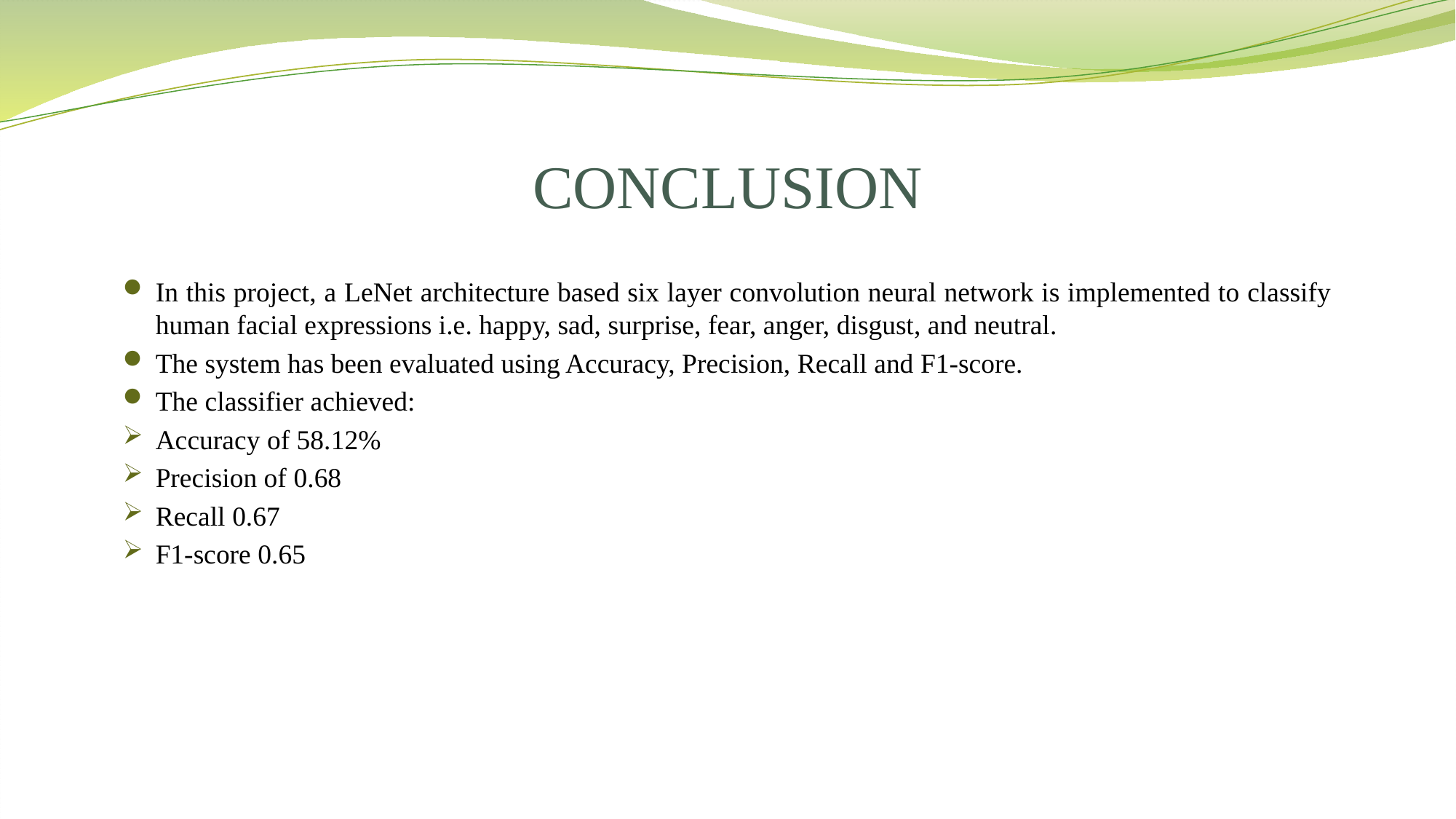

# CONCLUSION
In this project, a LeNet architecture based six layer convolution neural network is implemented to classify human facial expressions i.e. happy, sad, surprise, fear, anger, disgust, and neutral.
The system has been evaluated using Accuracy, Precision, Recall and F1-score.
The classifier achieved:
Accuracy of 58.12%
Precision of 0.68
Recall 0.67
F1-score 0.65